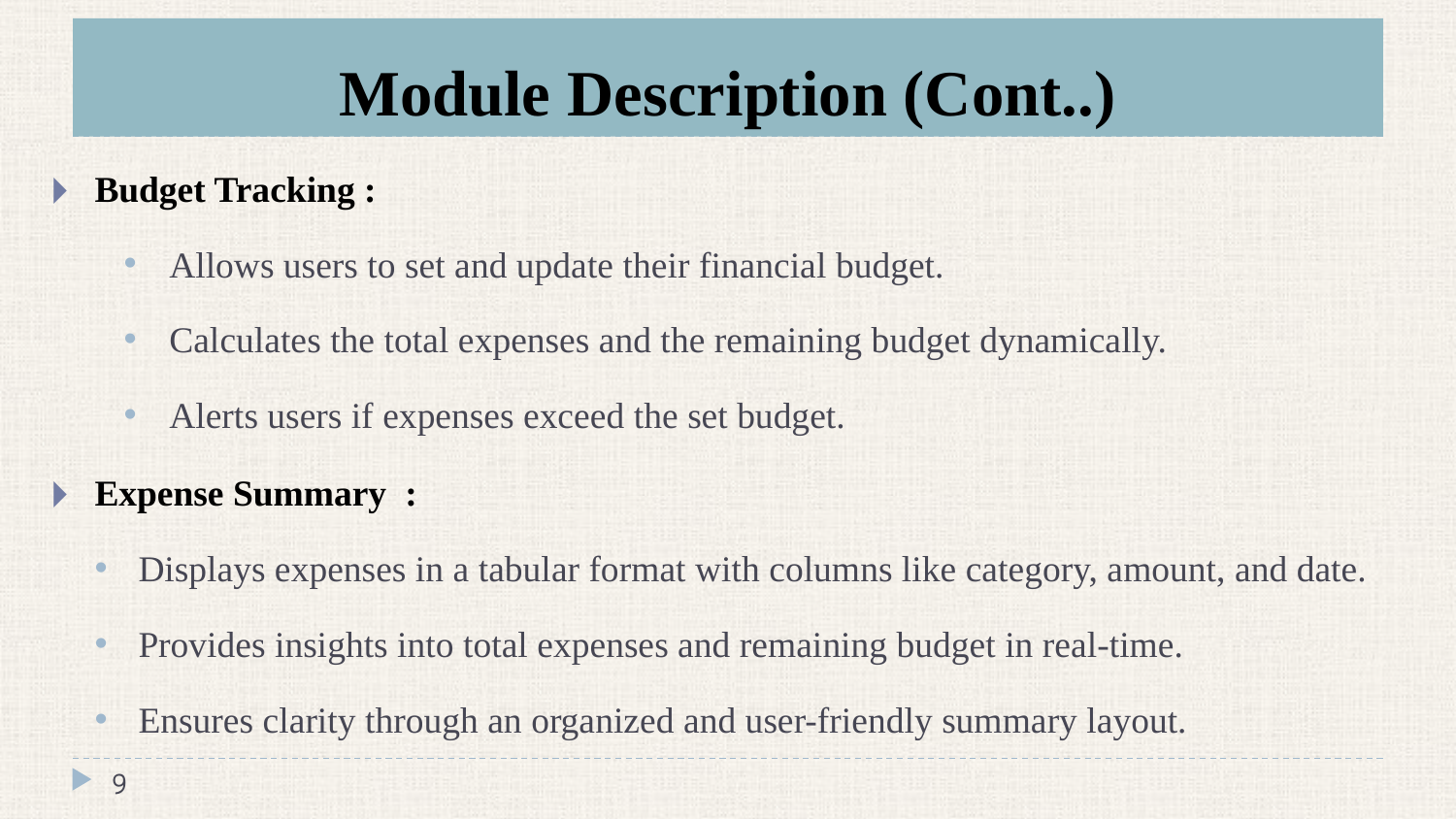

# Module Description (Cont..)
Budget Tracking :
Allows users to set and update their financial budget.
Calculates the total expenses and the remaining budget dynamically.
Alerts users if expenses exceed the set budget.
Expense Summary  :
Displays expenses in a tabular format with columns like category, amount, and date.
Provides insights into total expenses and remaining budget in real-time.
Ensures clarity through an organized and user-friendly summary layout.
9